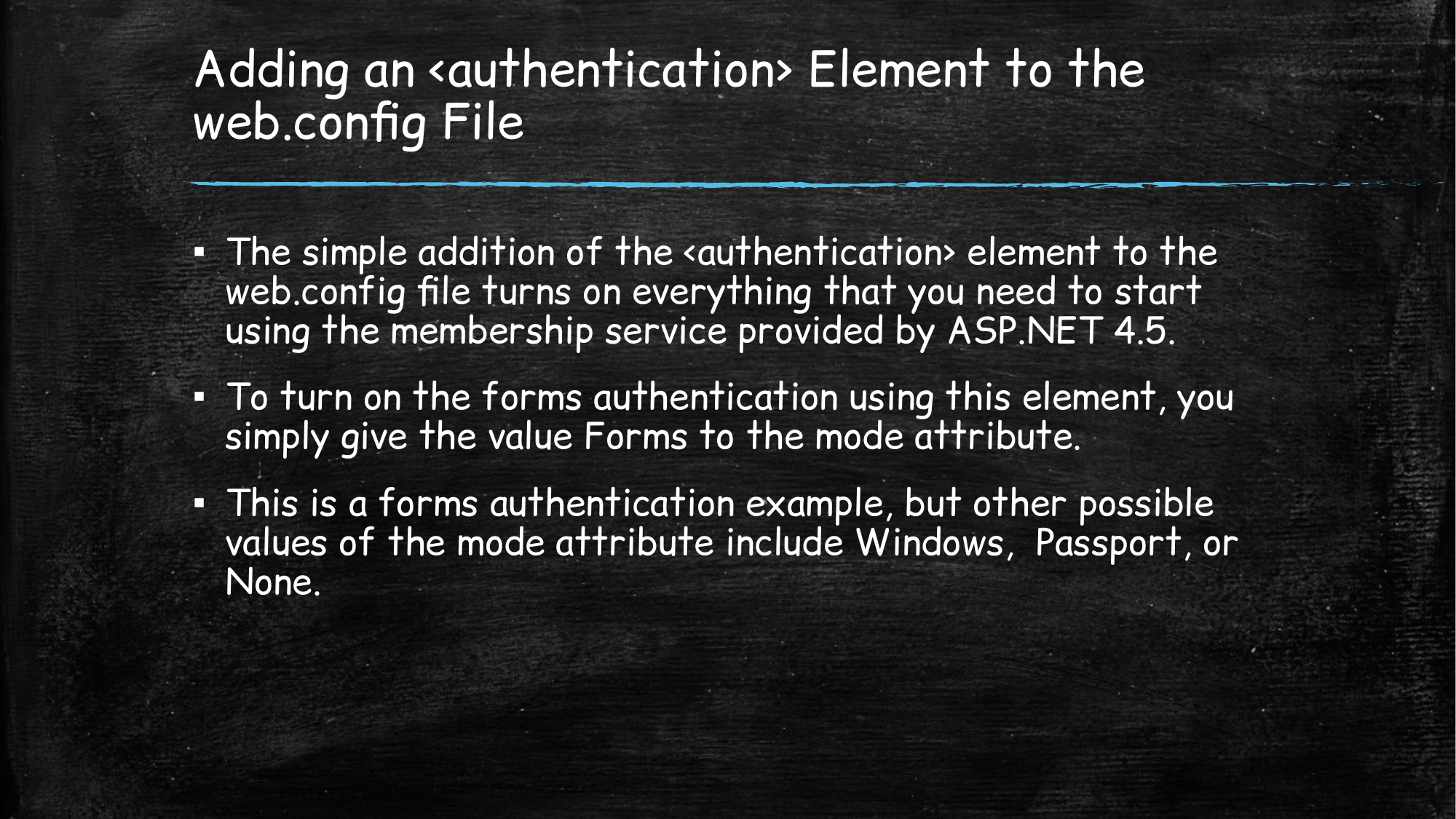

# Adding an <authentication> Element to the web.conﬁg File
The simple addition of the <authentication> element to the web.config ﬁle turns on everything that you need to start using the membership service provided by ASP.NET 4.5.
To turn on the forms authentication using this element, you simply give the value Forms to the mode attribute.
This is a forms authentication example, but other possible values of the mode attribute include Windows,  Passport, or None.